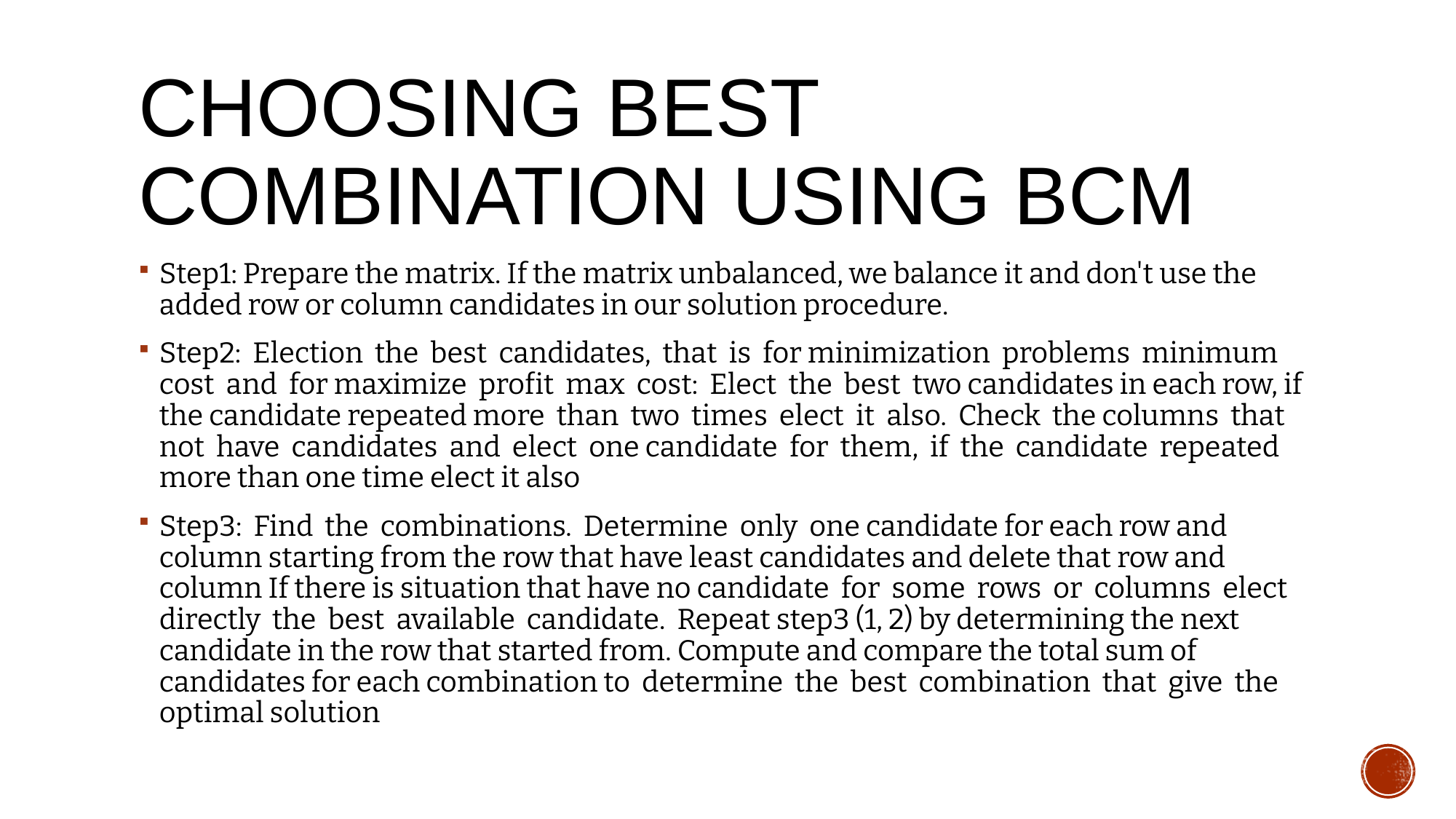

# Choosing best combination using BCM
Step1: Prepare the matrix. If the matrix unbalanced, we balance it and don't use the added row or column candidates in our solution procedure.
Step2:  Election  the  best  candidates,  that  is  for minimization  problems  minimum  cost  and  for maximize  profit  max  cost:  Elect  the  best  two candidates in each row, if the candidate repeated more  than  two  times  elect  it  also.  Check  the columns  that  not  have  candidates  and  elect  one candidate  for  them,  if  the  candidate  repeated more than one time elect it also
Step3:  Find  the  combinations.  Determine  only  one candidate for each row and column starting from the row that have least candidates and delete that row and column If there is situation that have no candidate  for  some  rows  or  columns  elect directly  the  best  available  candidate.  Repeat step3 (1, 2) by determining the next candidate in the row that started from. Compute and compare the total sum of candidates for each combination to  determine  the  best  combination  that  give  the optimal solution